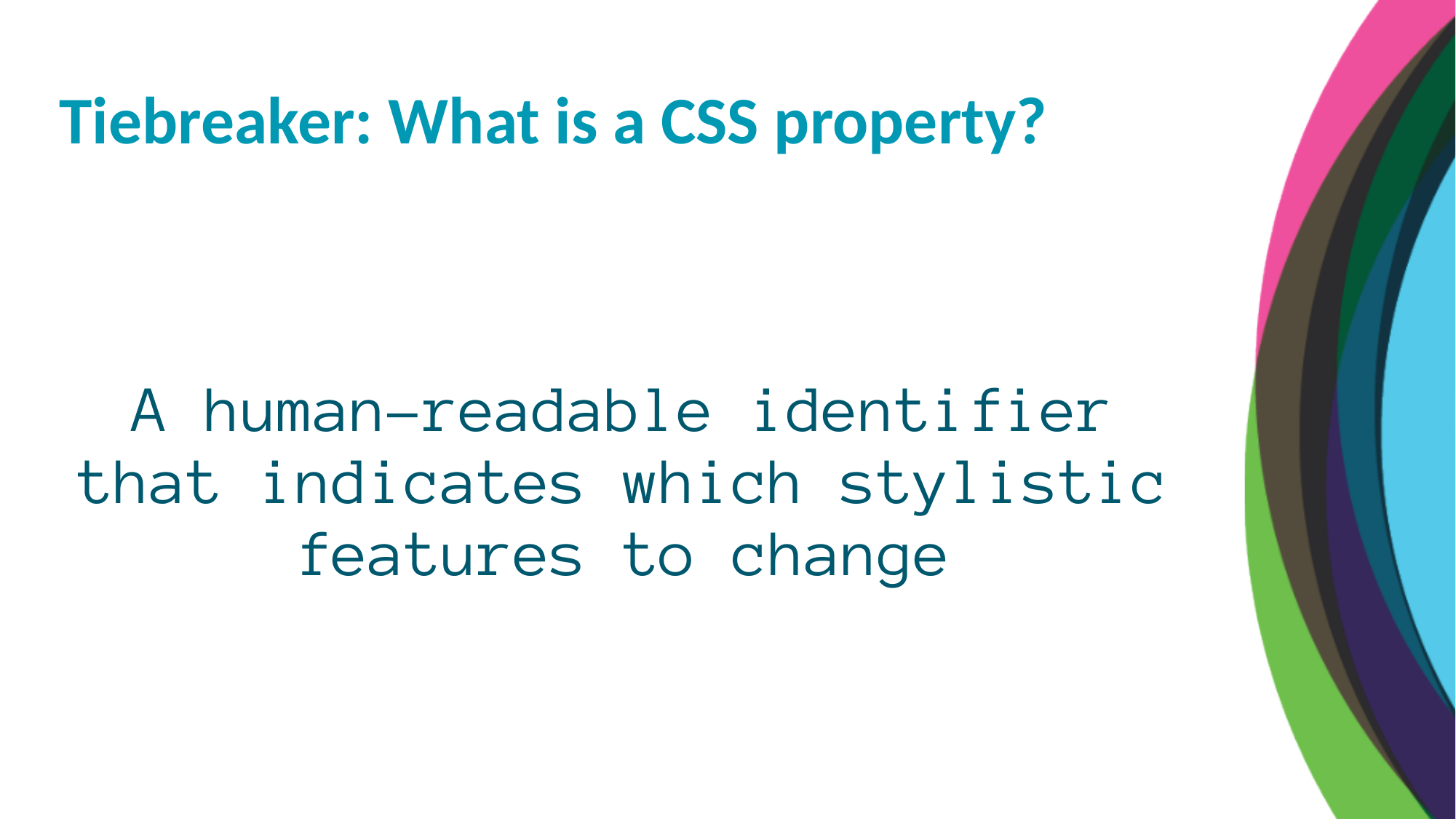

Tiebreaker: What is a CSS property?
A human-readable identifier that indicates which stylistic features to change